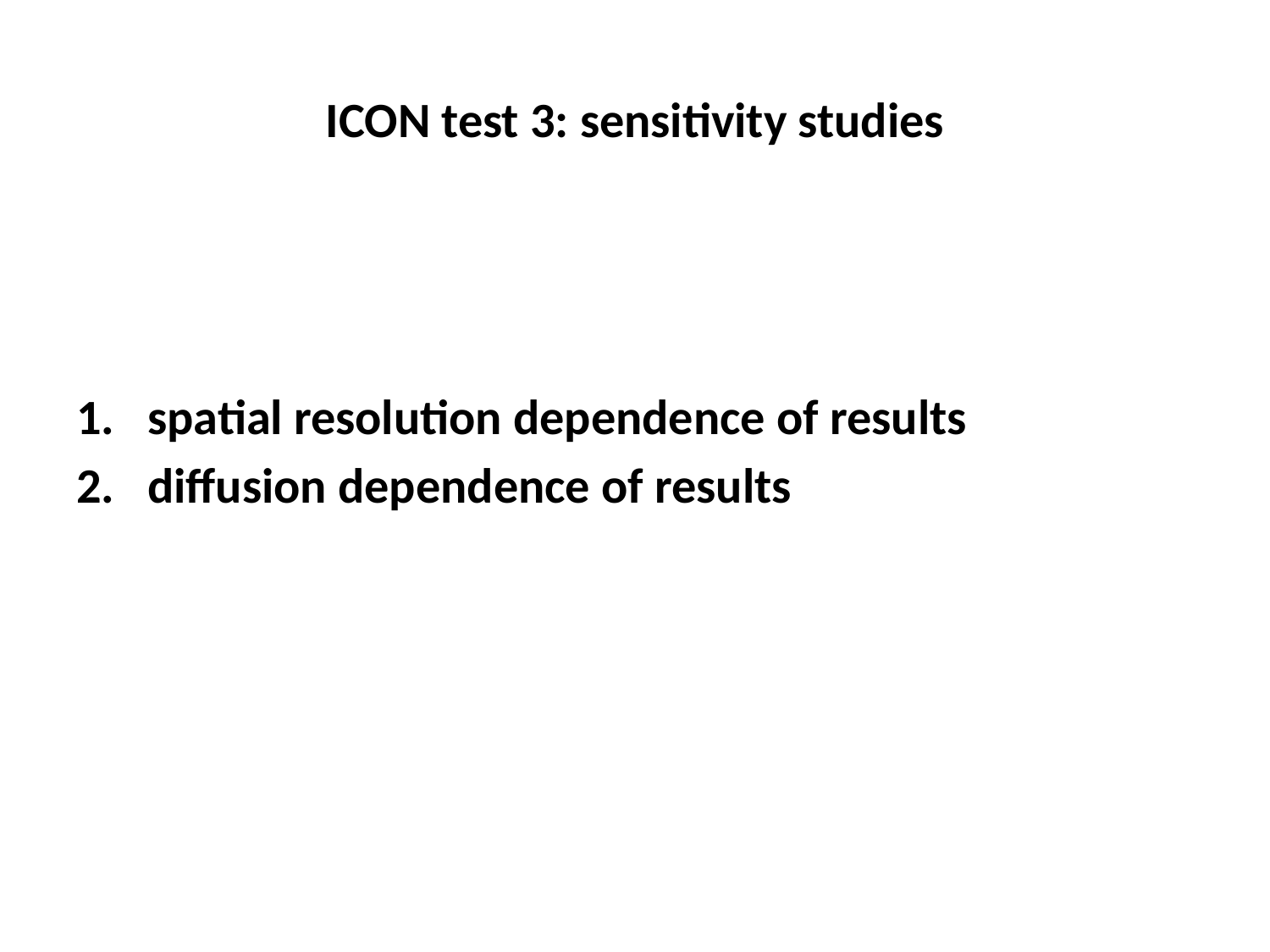

# ICON test 3: sensitivity studies

spatial resolution dependence of results
diffusion dependence of results